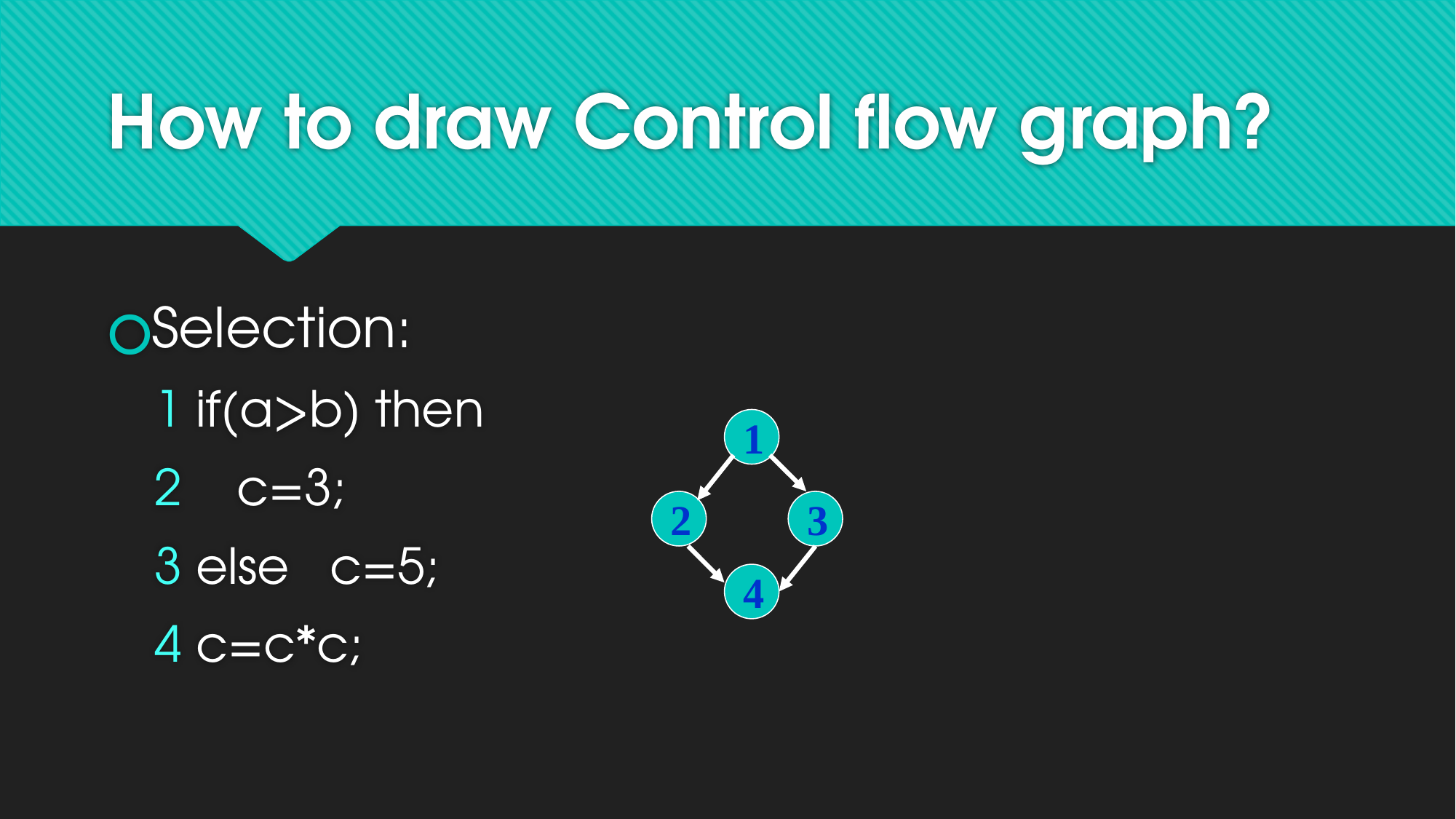

# How to draw Control flow graph?
Selection:
1 if(a>b) then
2    c=3;
3 else   c=5;
4 c=c*c;
1
2
3
4